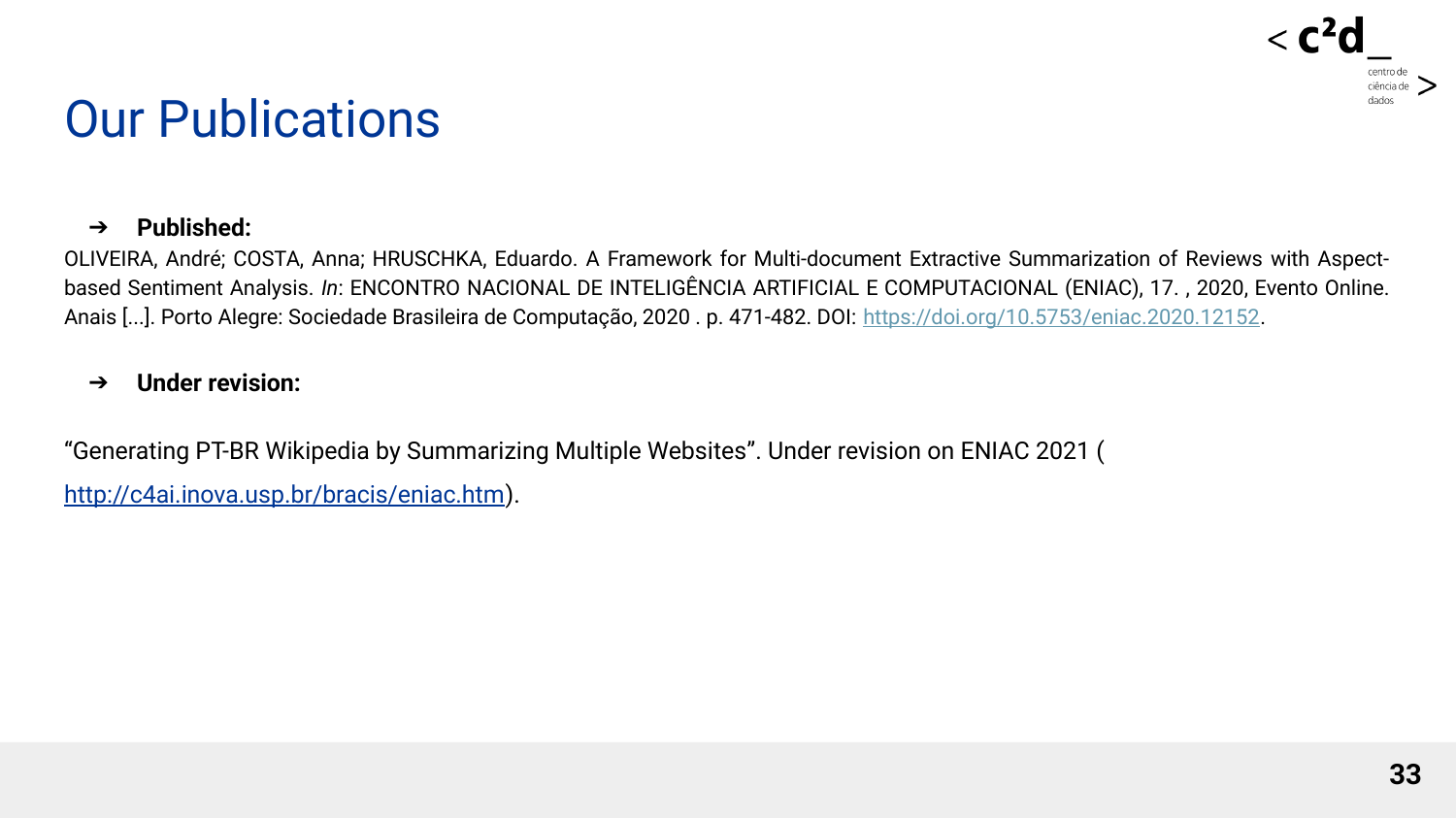

# Our Publications
Published:
OLIVEIRA, André; COSTA, Anna; HRUSCHKA, Eduardo. A Framework for Multi-document Extractive Summarization of Reviews with Aspect-based Sentiment Analysis. In: ENCONTRO NACIONAL DE INTELIGÊNCIA ARTIFICIAL E COMPUTACIONAL (ENIAC), 17. , 2020, Evento Online. Anais [...]. Porto Alegre: Sociedade Brasileira de Computação, 2020 . p. 471-482. DOI: https://doi.org/10.5753/eniac.2020.12152.
Under revision:
“Generating PT-BR Wikipedia by Summarizing Multiple Websites”. Under revision on ENIAC 2021 (http://c4ai.inova.usp.br/bracis/eniac.htm).

33